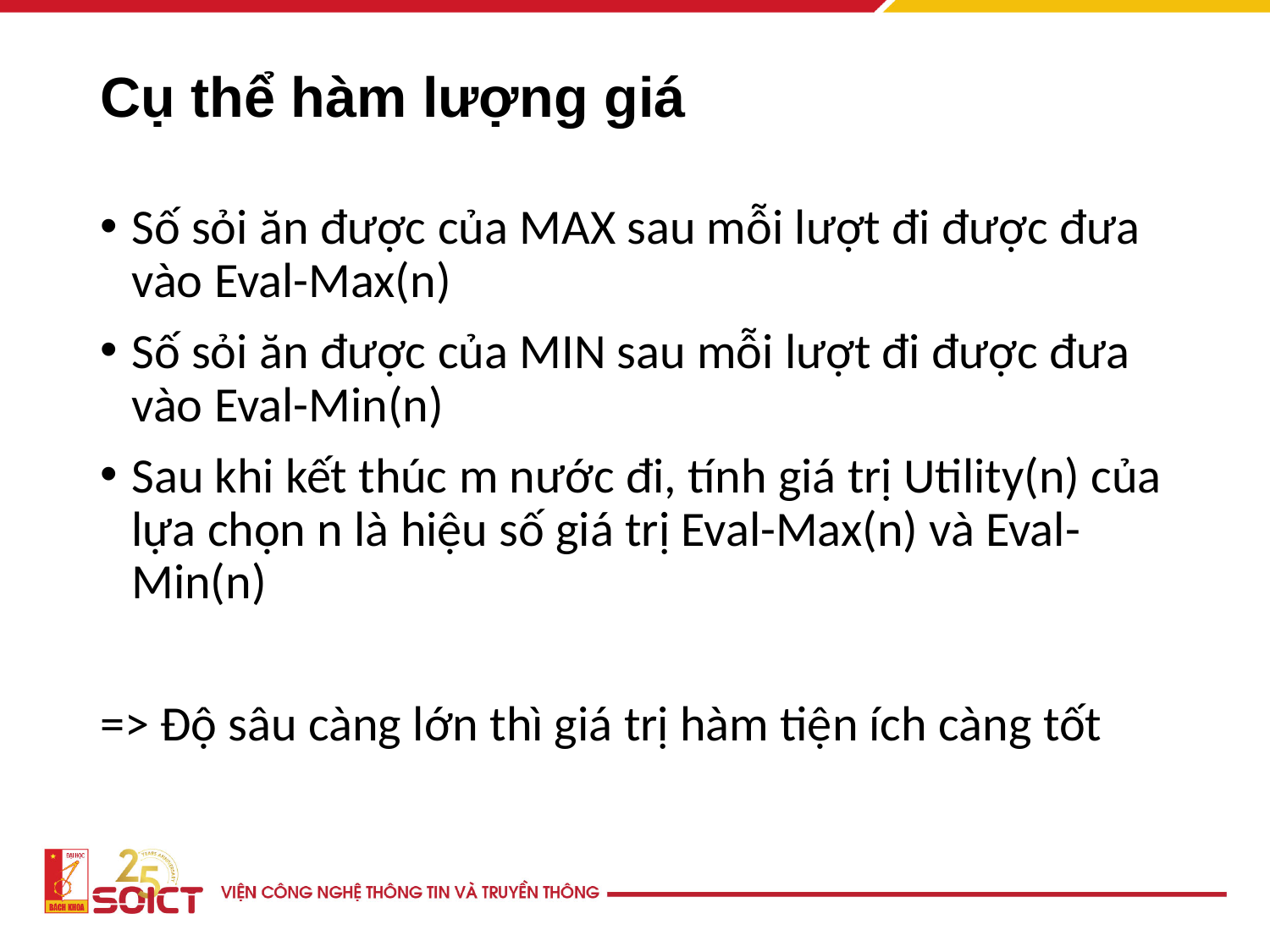

# Cụ thể hàm lượng giá

Số sỏi ăn được của MAX sau mỗi lượt đi được đưa vào Eval-Max(n)
Số sỏi ăn được của MIN sau mỗi lượt đi được đưa vào Eval-Min(n)
Sau khi kết thúc m nước đi, tính giá trị Utility(n) của lựa chọn n là hiệu số giá trị Eval-Max(n) và Eval-Min(n)

=> Độ sâu càng lớn thì giá trị hàm tiện ích càng tốt
23